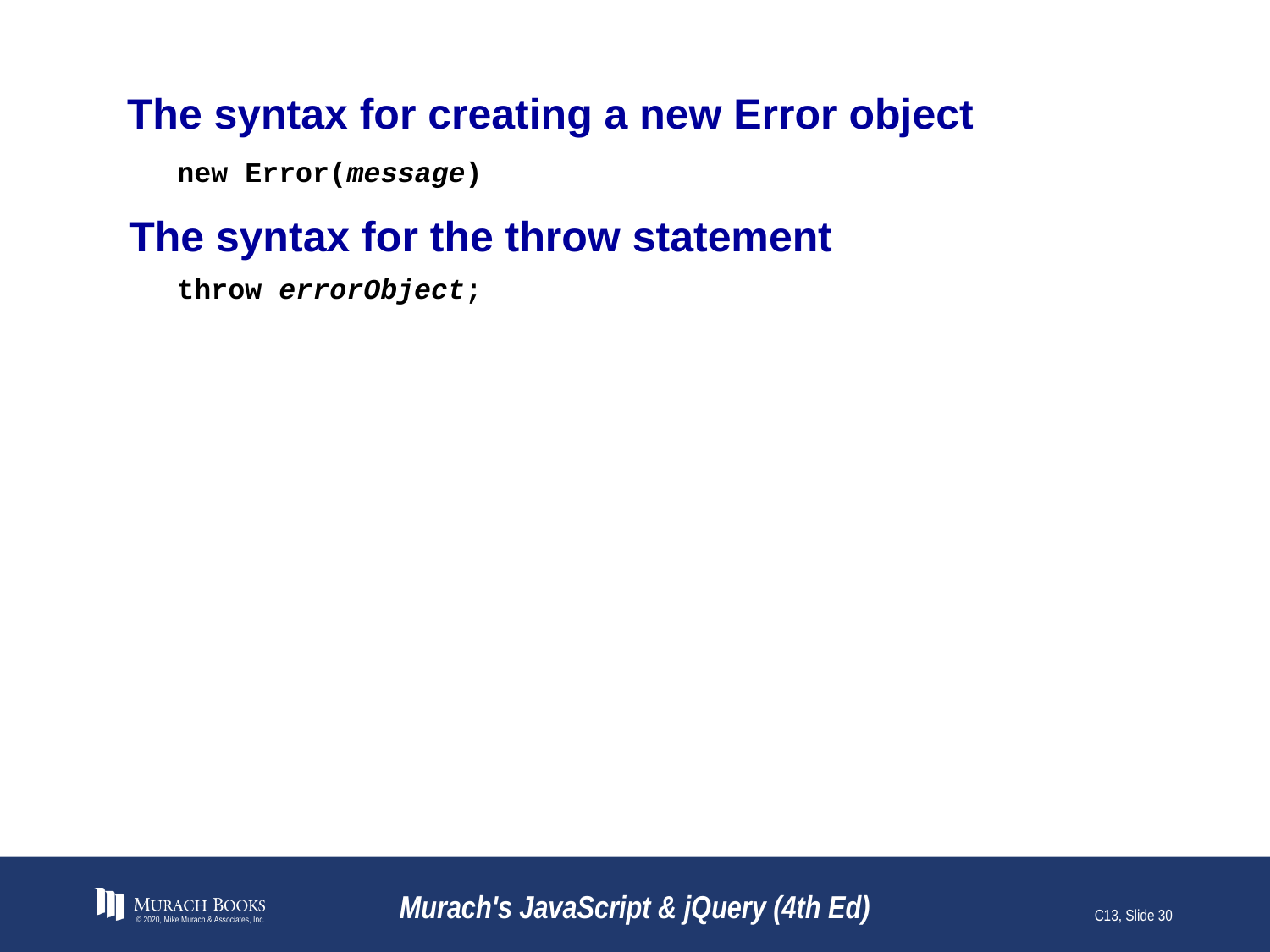

# The syntax for creating a new Error object
new Error(message)
The syntax for the throw statement
throw errorObject;

© 2020, Mike Murach & Associates, Inc.
Murach's JavaScript & jQuery (4th Ed)

C13, Slide 30